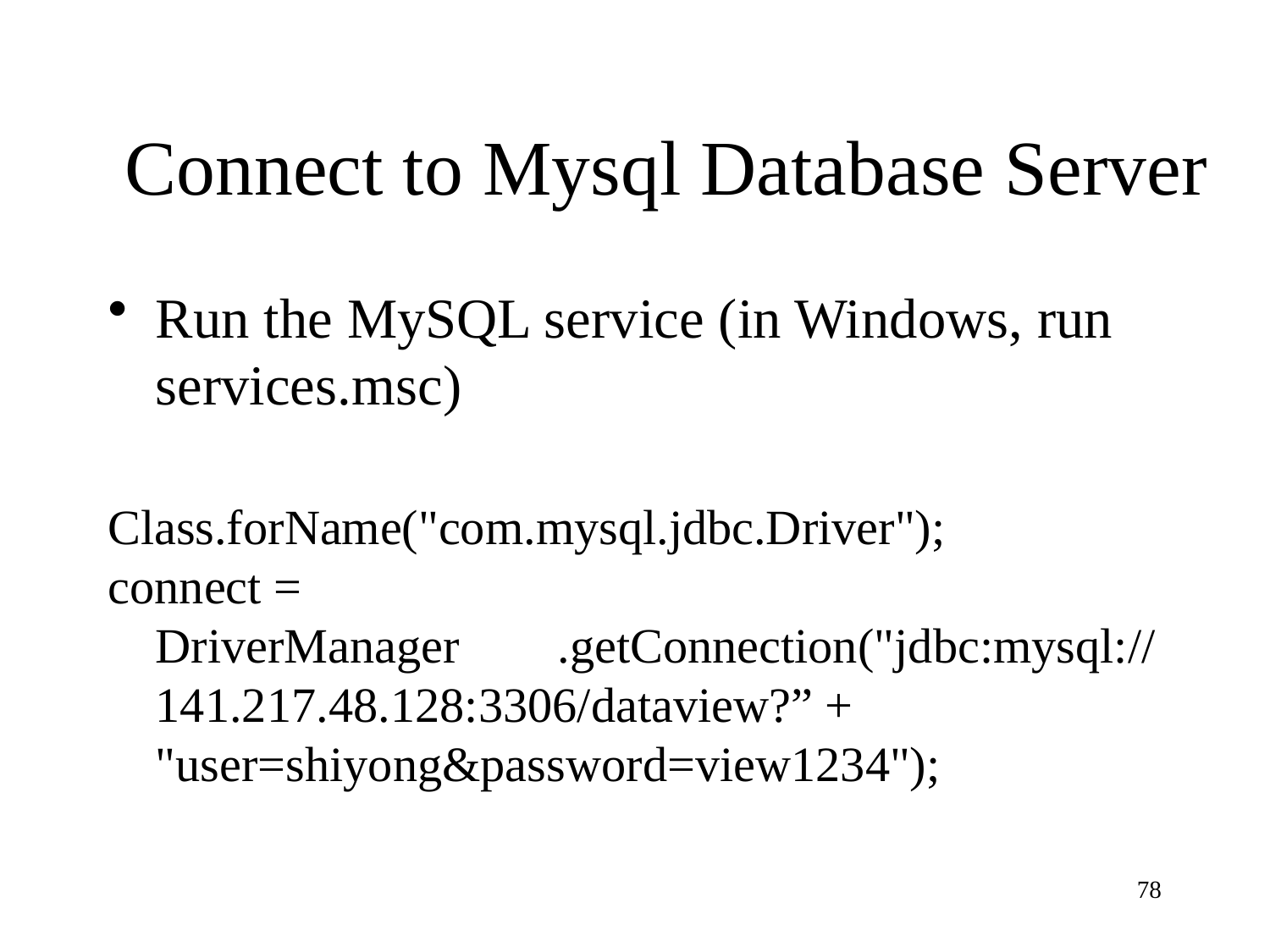

# Connect to Mysql Database Server
Run the MySQL service (in Windows, run services.msc)

Class.forName("com.mysql.jdbc.Driver");
connect = DriverManager        .getConnection("jdbc:mysql://141.217.48.128:3306/dataview?” + "user=shiyong&password=view1234");

78